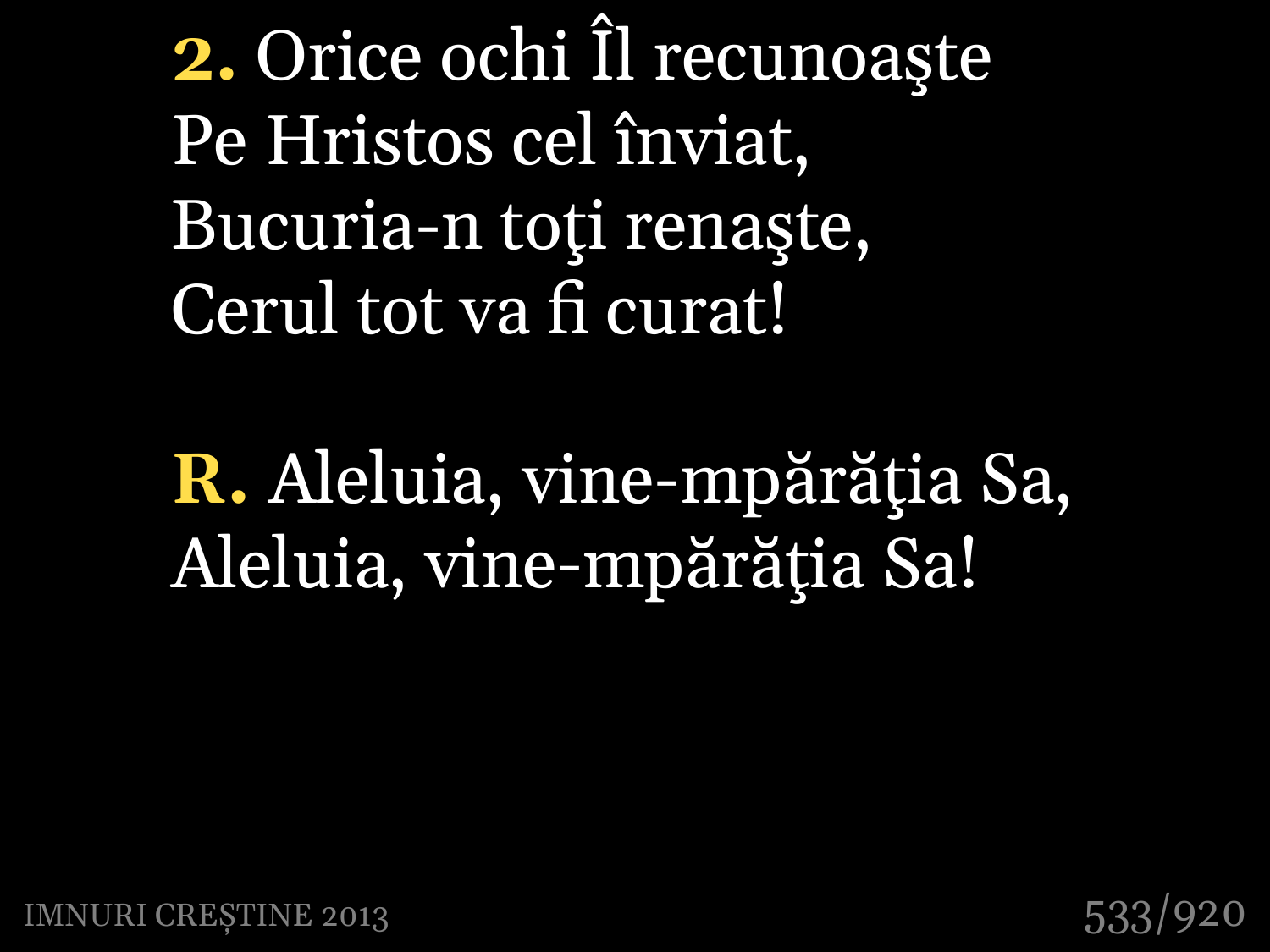

2. Orice ochi Îl recunoaşte
Pe Hristos cel înviat,
Bucuria-n toţi renaşte,
Cerul tot va fi curat!

R. Aleluia, vine-mpărăţia Sa,
Aleluia, vine-mpărăţia Sa!
533/920
IMNURI CREȘTINE 2013